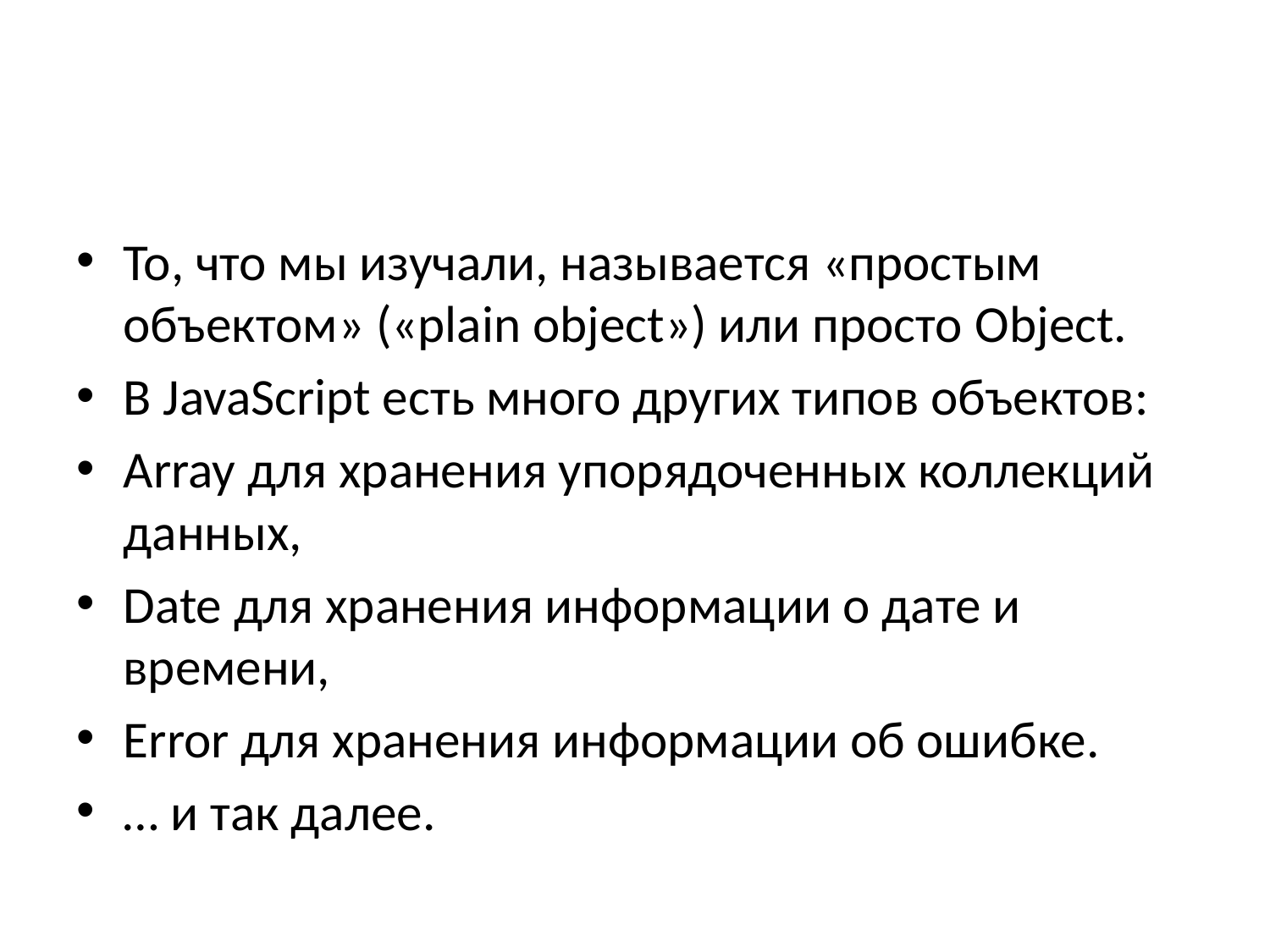

#
То, что мы изучали, называется «простым объектом» («plain object») или просто Object.
В JavaScript есть много других типов объектов:
Array для хранения упорядоченных коллекций данных,
Date для хранения информации о дате и времени,
Error для хранения информации об ошибке.
… и так далее.